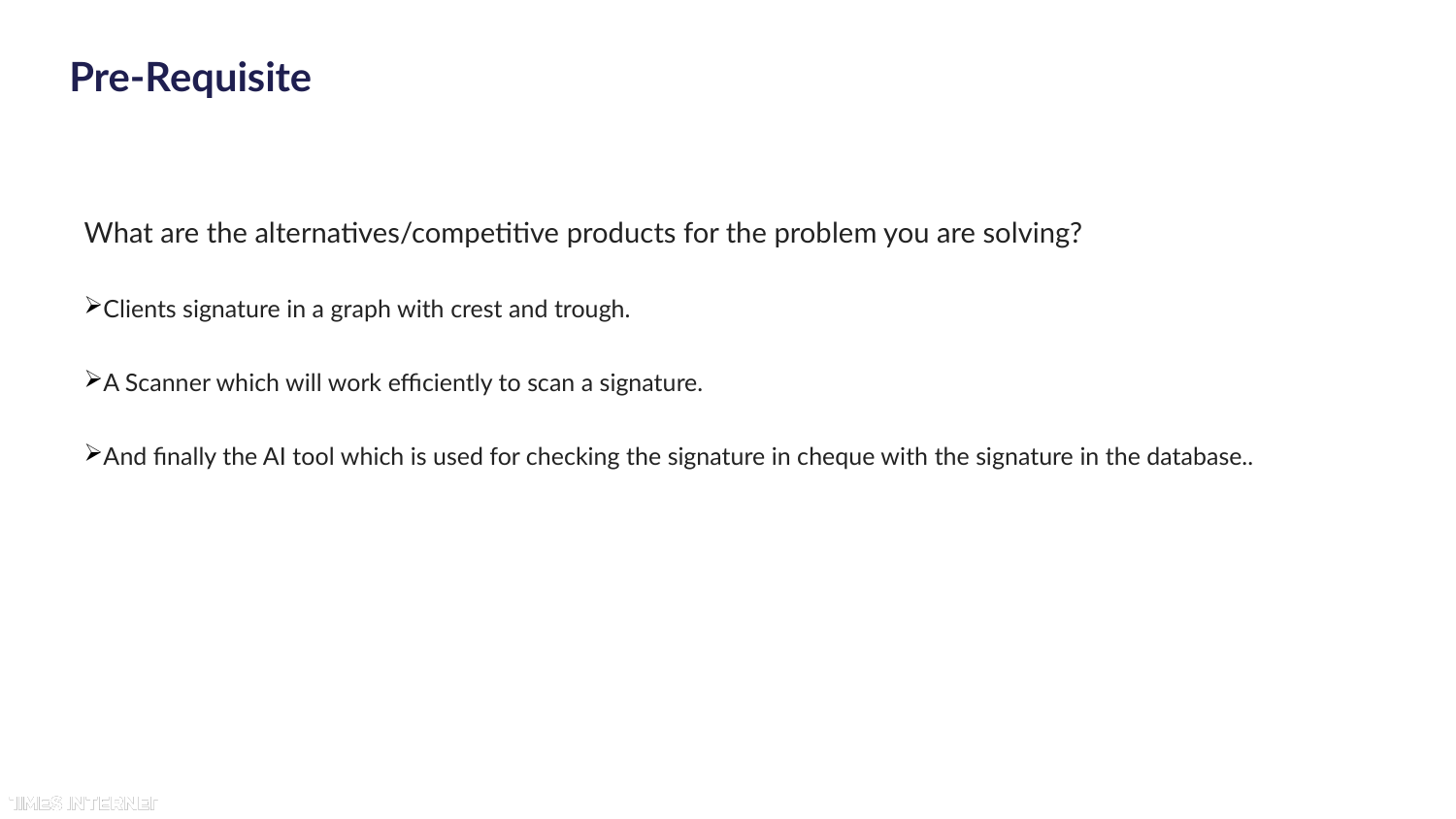

# Pre-Requisite
What are the alternatives/competitive products for the problem you are solving?
Clients signature in a graph with crest and trough.
A Scanner which will work efficiently to scan a signature.
And finally the AI tool which is used for checking the signature in cheque with the signature in the database..